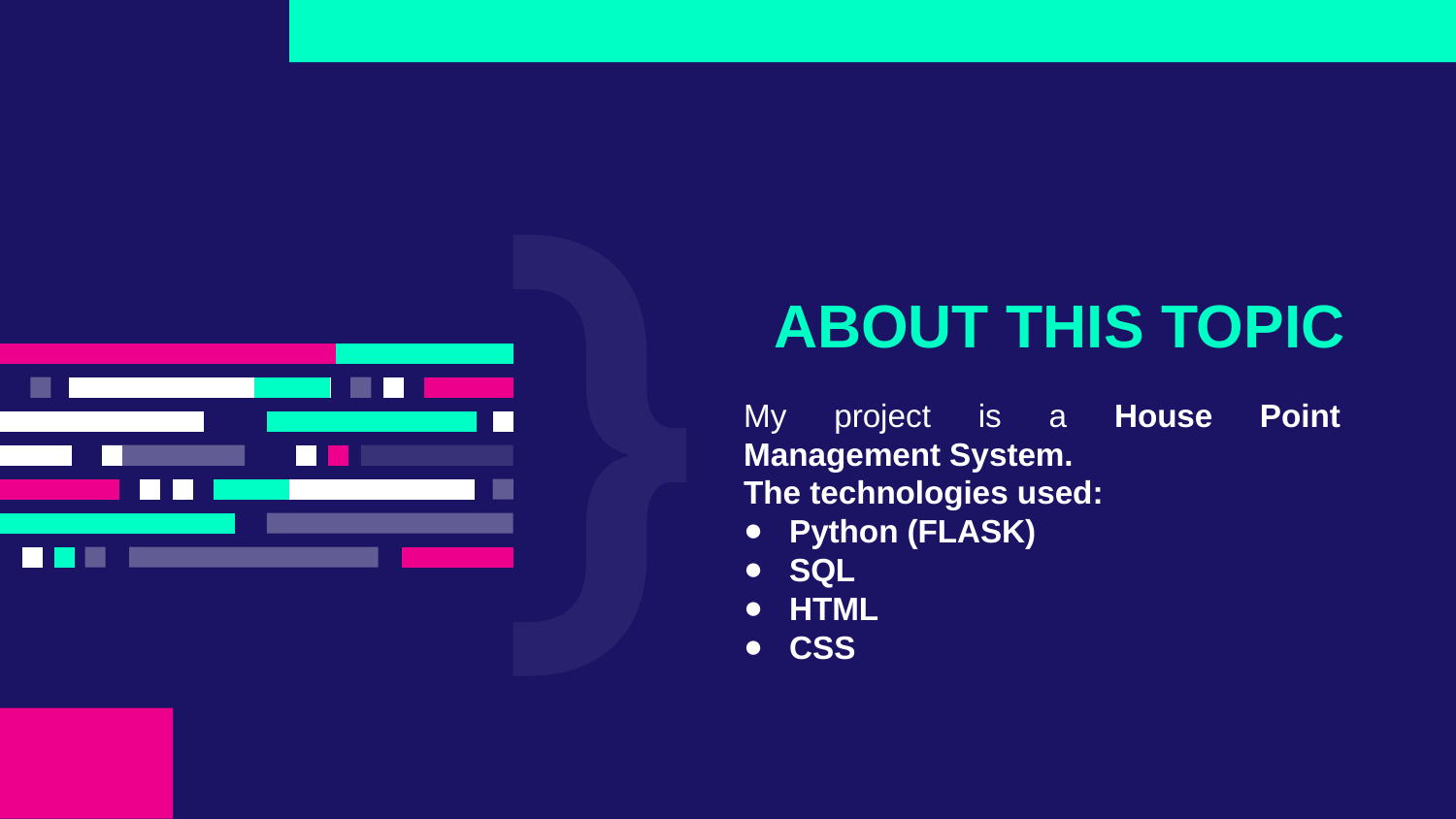

# ABOUT THIS TOPIC
My project is a House Point Management System.
The technologies used:
Python (FLASK)
SQL
HTML
CSS